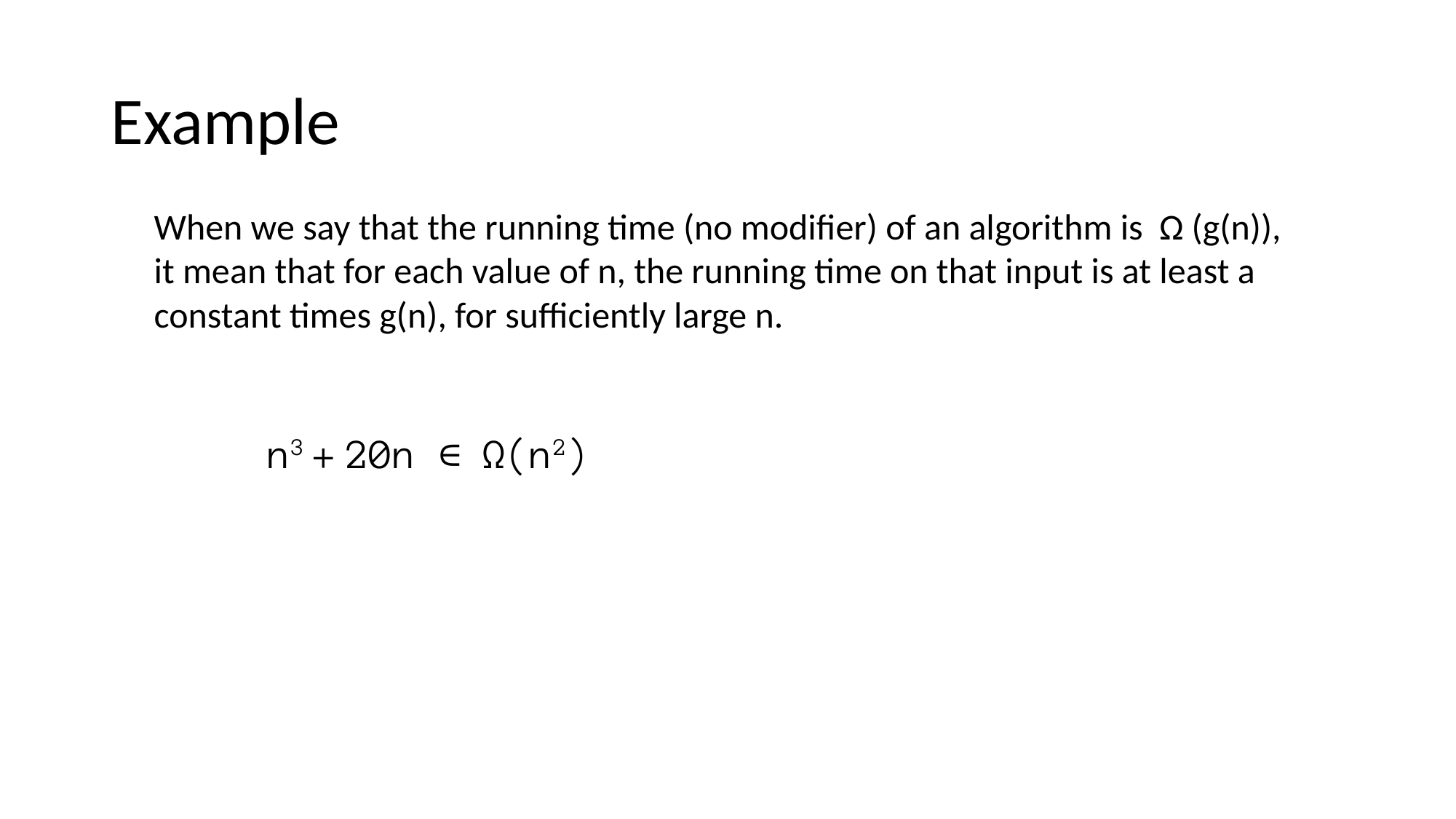

# Example
When we say that the running time (no modifier) of an algorithm is  Ω (g(n)),
it mean that for each value of n, the running time on that input is at least a constant times g(n), for sufficiently large n.
n3 + 20n ∈ Ω(n2)